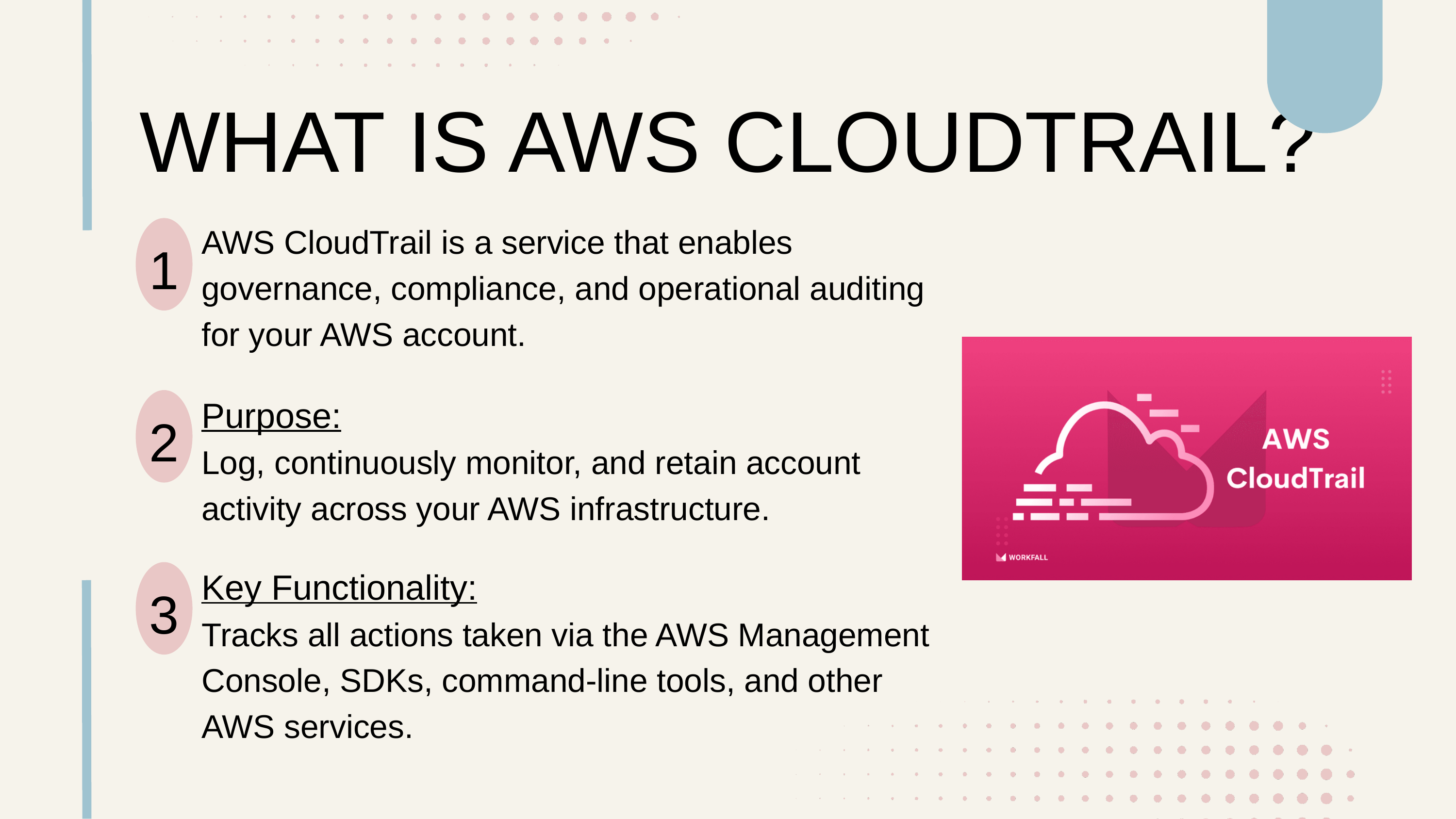

WHAT IS AWS CLOUDTRAIL?

AWS CloudTrail is a service that enables governance, compliance, and operational auditing for your AWS account.

1
Purpose:
Log, continuously monitor, and retain account activity across your AWS infrastructure.

2
Key Functionality:
Tracks all actions taken via the AWS Management Console, SDKs, command-line tools, and other AWS services.

3